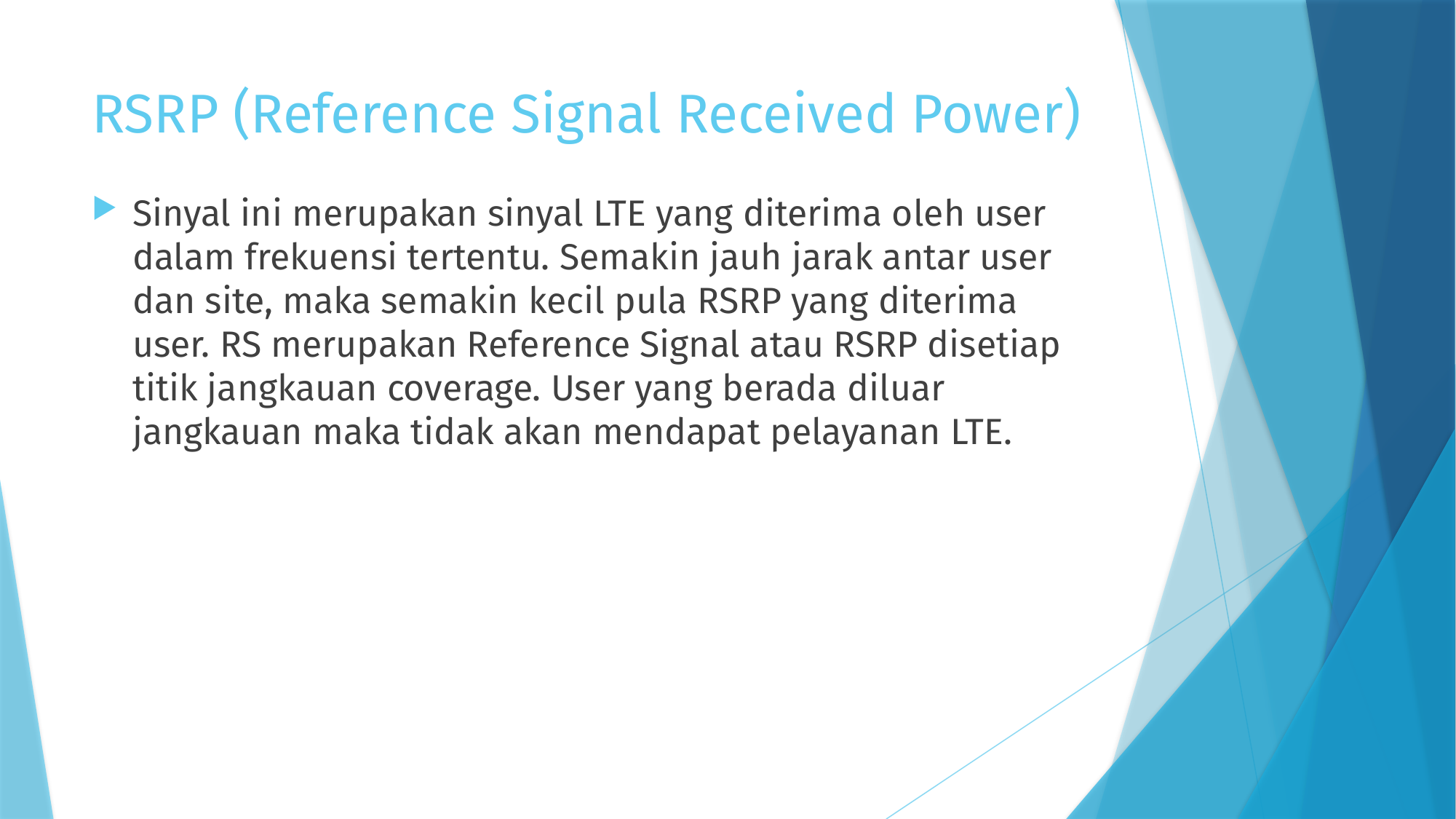

# RSRP (Reference Signal Received Power)
Sinyal ini merupakan sinyal LTE yang diterima oleh user dalam frekuensi tertentu. Semakin jauh jarak antar user dan site, maka semakin kecil pula RSRP yang diterima user. RS merupakan Reference Signal atau RSRP disetiap titik jangkauan coverage. User yang berada diluar jangkauan maka tidak akan mendapat pelayanan LTE.